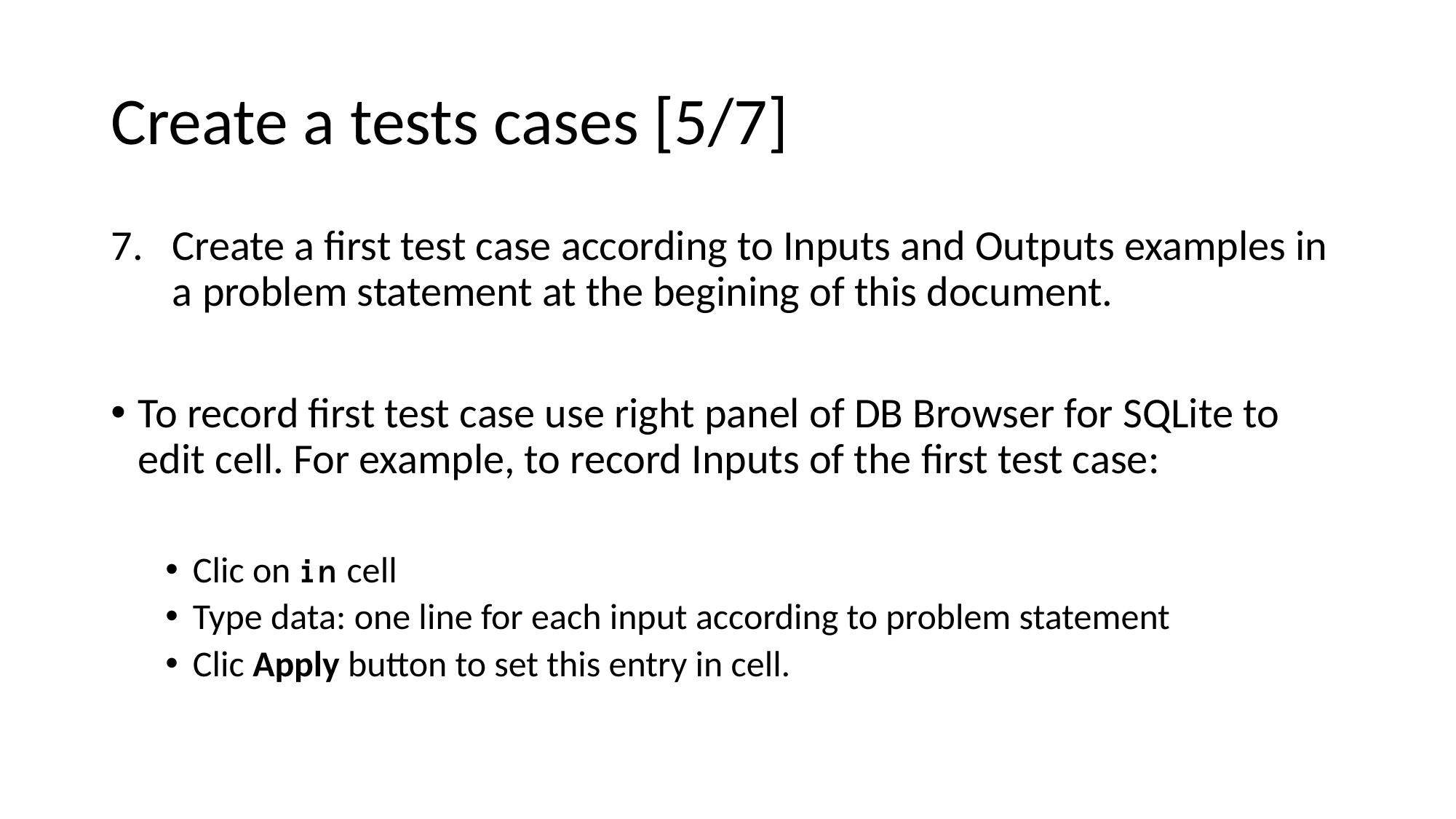

# Create a tests cases [5/7]
Create a first test case according to Inputs and Outputs examples in a problem statement at the begining of this document.

To record first test case use right panel of DB Browser for SQLite to edit cell. For example, to record Inputs of the first test case:

Clic on in cell
Type data: one line for each input according to problem statement
Clic Apply button to set this entry in cell.